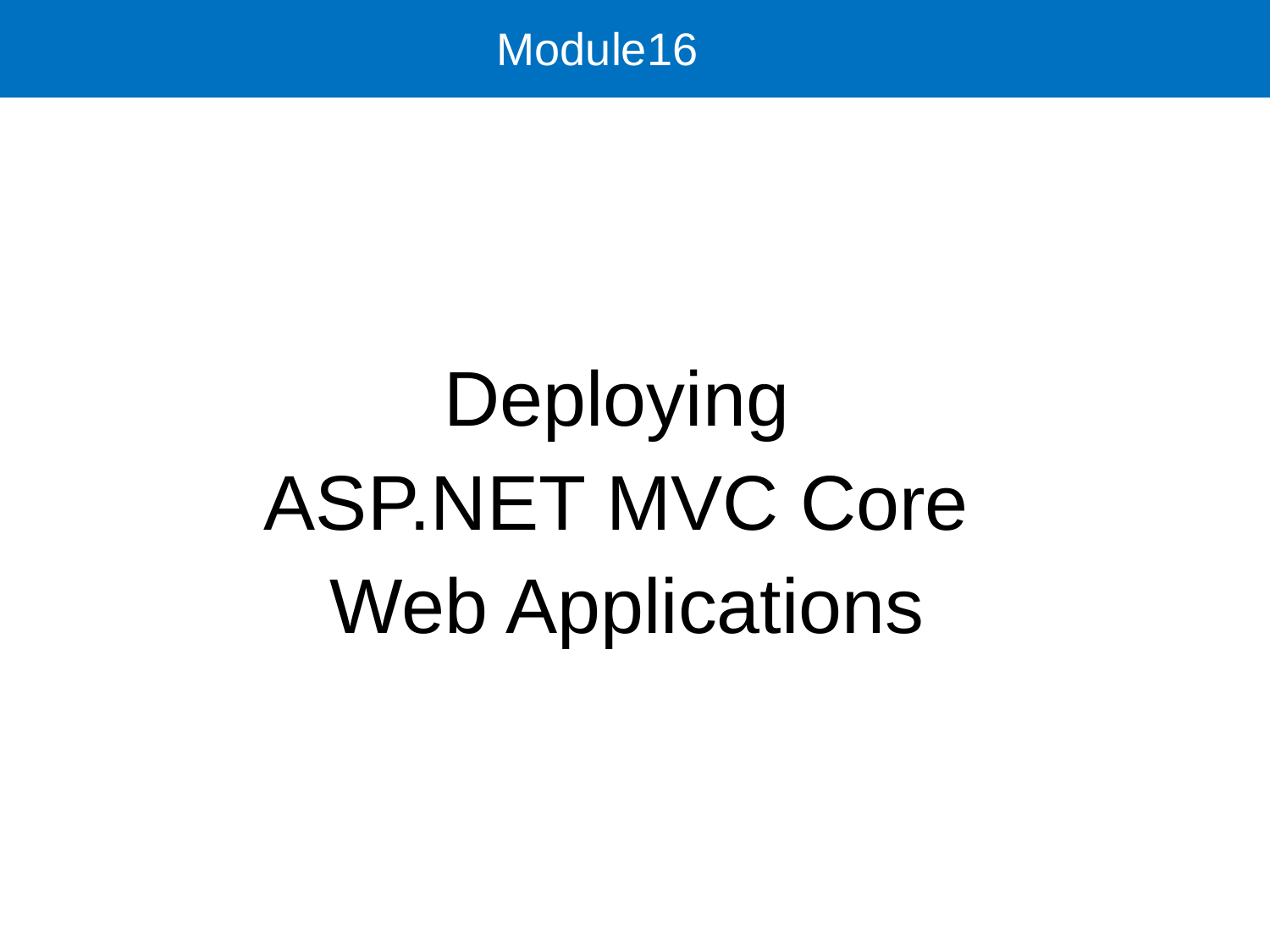

# Module16
Deploying
ASP.NET MVC Core
Web Applications